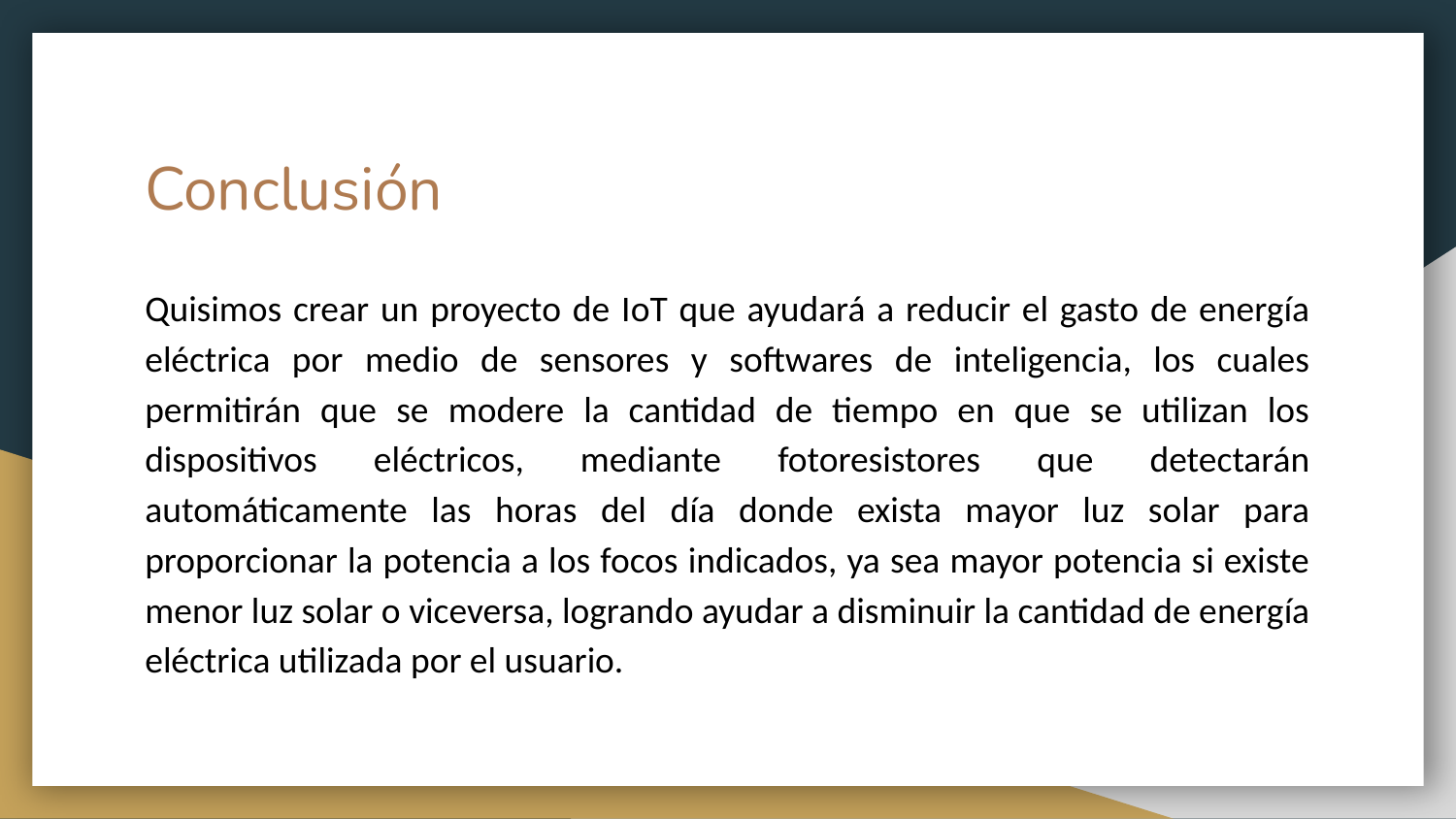

# Conclusión
Quisimos crear un proyecto de IoT que ayudará a reducir el gasto de energía eléctrica por medio de sensores y softwares de inteligencia, los cuales permitirán que se modere la cantidad de tiempo en que se utilizan los dispositivos eléctricos, mediante fotoresistores que detectarán automáticamente las horas del día donde exista mayor luz solar para proporcionar la potencia a los focos indicados, ya sea mayor potencia si existe menor luz solar o viceversa, logrando ayudar a disminuir la cantidad de energía eléctrica utilizada por el usuario.